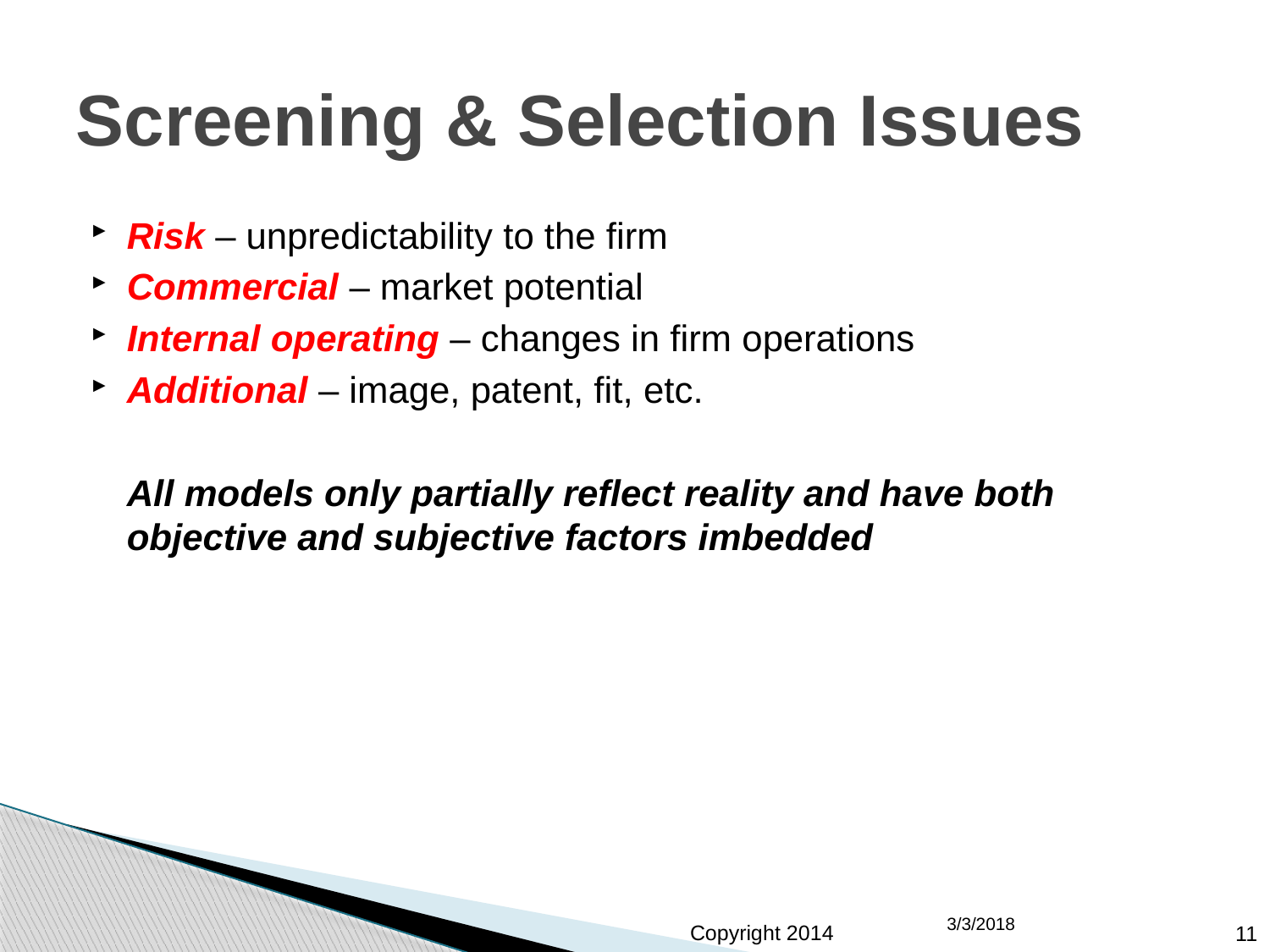

3/3/2018
# Screening & Selection Issues
Risk – unpredictability to the firm
Commercial – market potential
Internal operating – changes in firm operations
Additional – image, patent, fit, etc.

	All models only partially reflect reality and have both objective and subjective factors imbedded
11